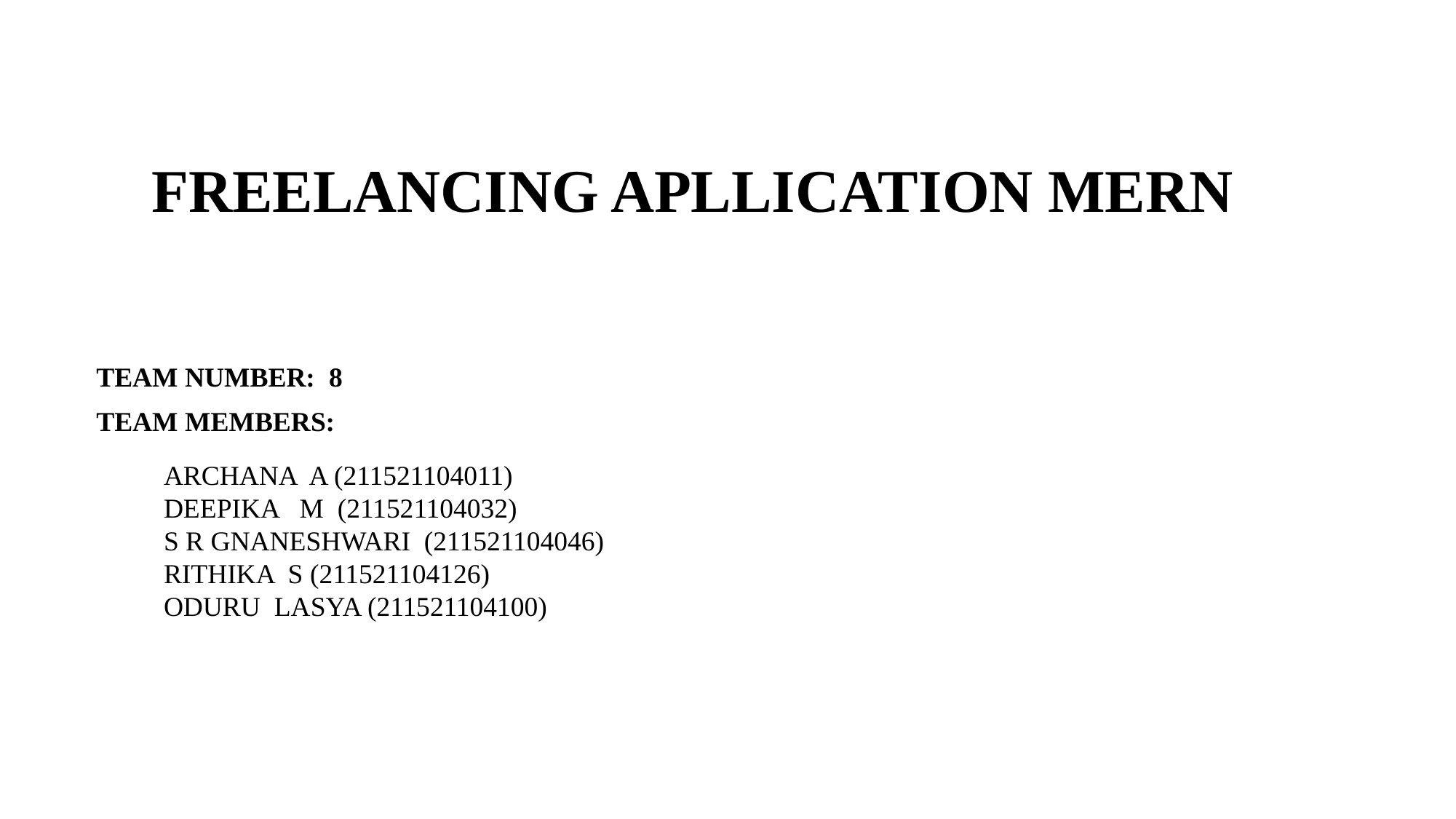

# FREELANCING APLLICATION MERN
TEAM NUMBER:  8
TEAM MEMBERS:
ARCHANA  A (211521104011)
DEEPIKA   M  (211521104032)
S R GNANESHWARI  (211521104046)
RITHIKA  S (211521104126)
ODURU  LASYA (211521104100)